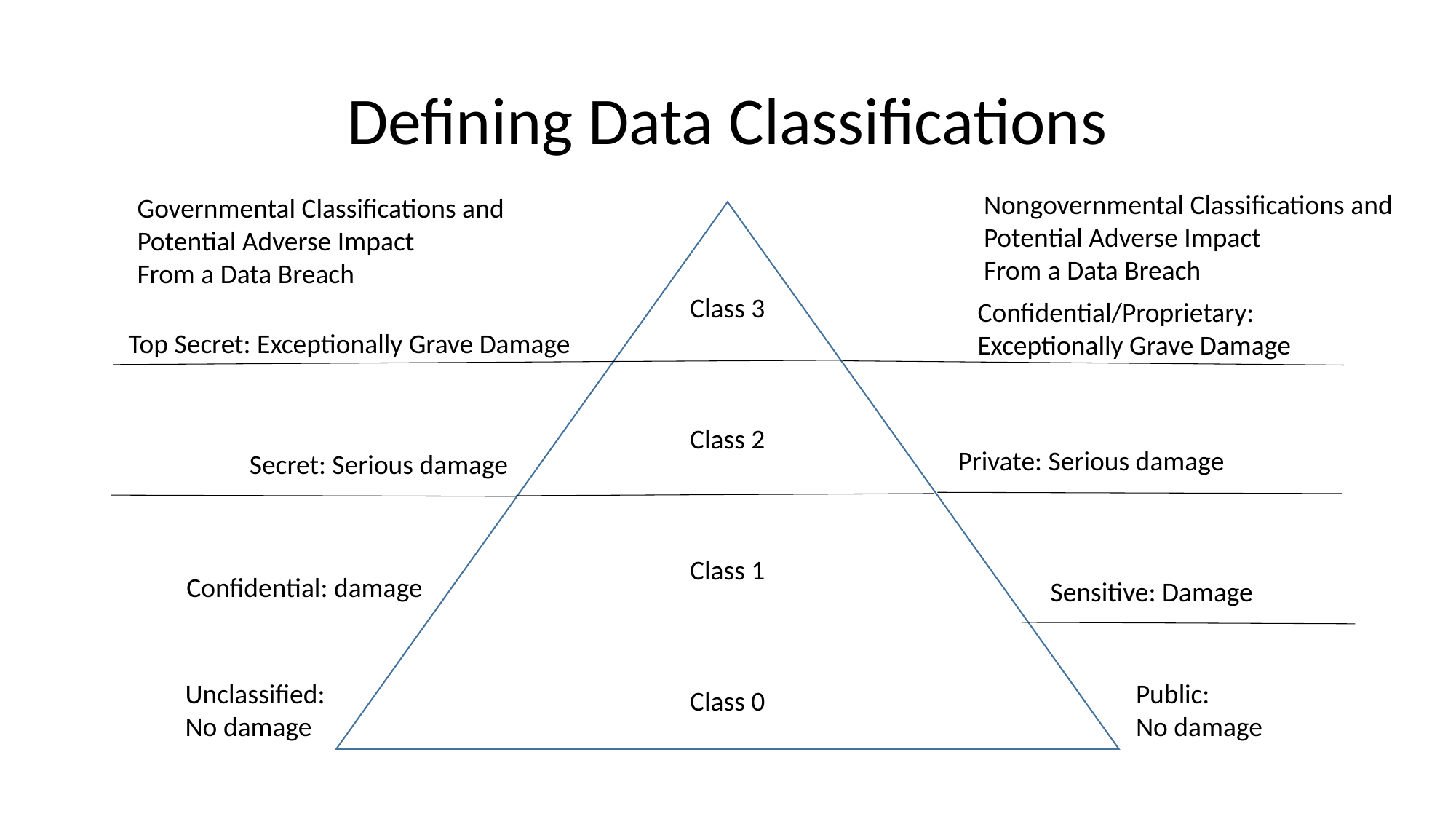

# Defining Data Classifications
Nongovernmental Classifications and
Potential Adverse Impact
From a Data Breach
Governmental Classifications and
Potential Adverse Impact
From a Data Breach

Class 3

Class 2

Class 1

Class 0
Confidential/Proprietary:
Exceptionally Grave Damage
Top Secret: Exceptionally Grave Damage
Private: Serious damage
Secret: Serious damage
Confidential: damage
Sensitive: Damage
Public:
No damage
Unclassified:
No damage